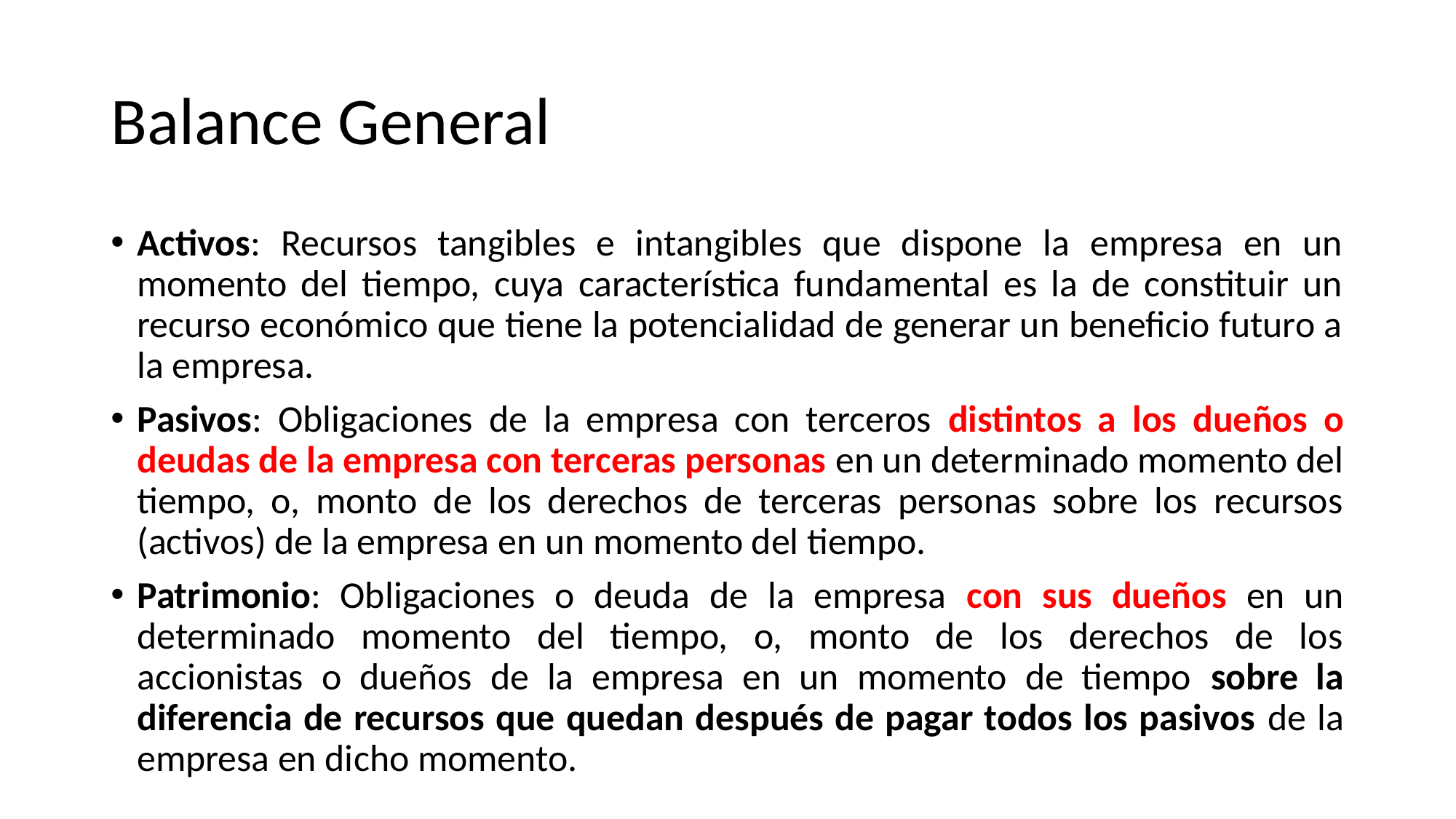

# Balance General
Activos: Recursos tangibles e intangibles que dispone la empresa en un momento del tiempo, cuya característica fundamental es la de constituir un recurso económico que tiene la potencialidad de generar un beneficio futuro a la empresa.
Pasivos: Obligaciones de la empresa con terceros distintos a los dueños o deudas de la empresa con terceras personas en un determinado momento del tiempo, o, monto de los derechos de terceras personas sobre los recursos (activos) de la empresa en un momento del tiempo.
Patrimonio: Obligaciones o deuda de la empresa con sus dueños en un determinado momento del tiempo, o, monto de los derechos de los accionistas o dueños de la empresa en un momento de tiempo sobre la diferencia de recursos que quedan después de pagar todos los pasivos de la empresa en dicho momento.